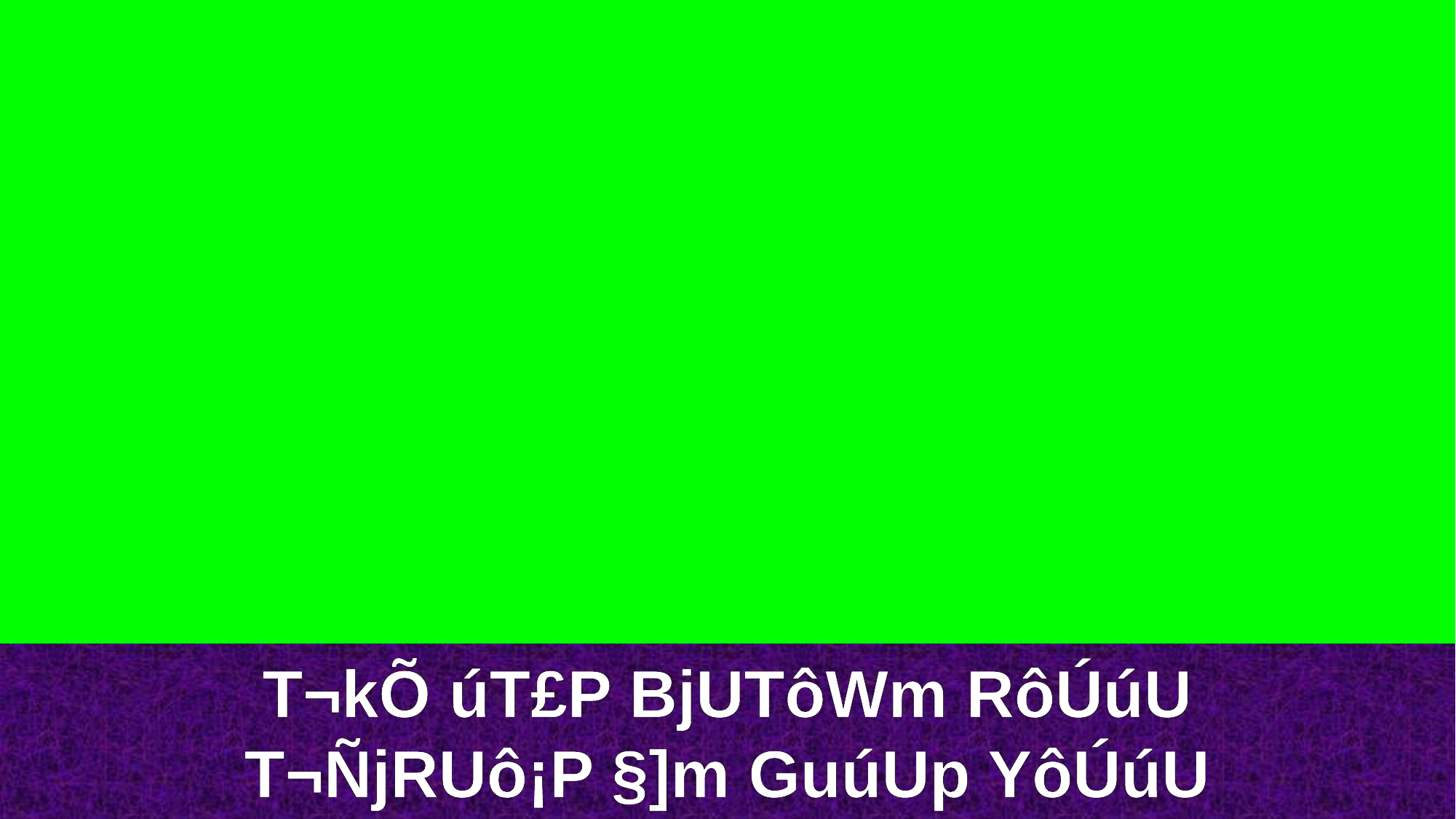

T¬kÕ úT£P BjUTôWm RôÚúU
T¬ÑjRUô¡P §]m GuúUp YôÚúU